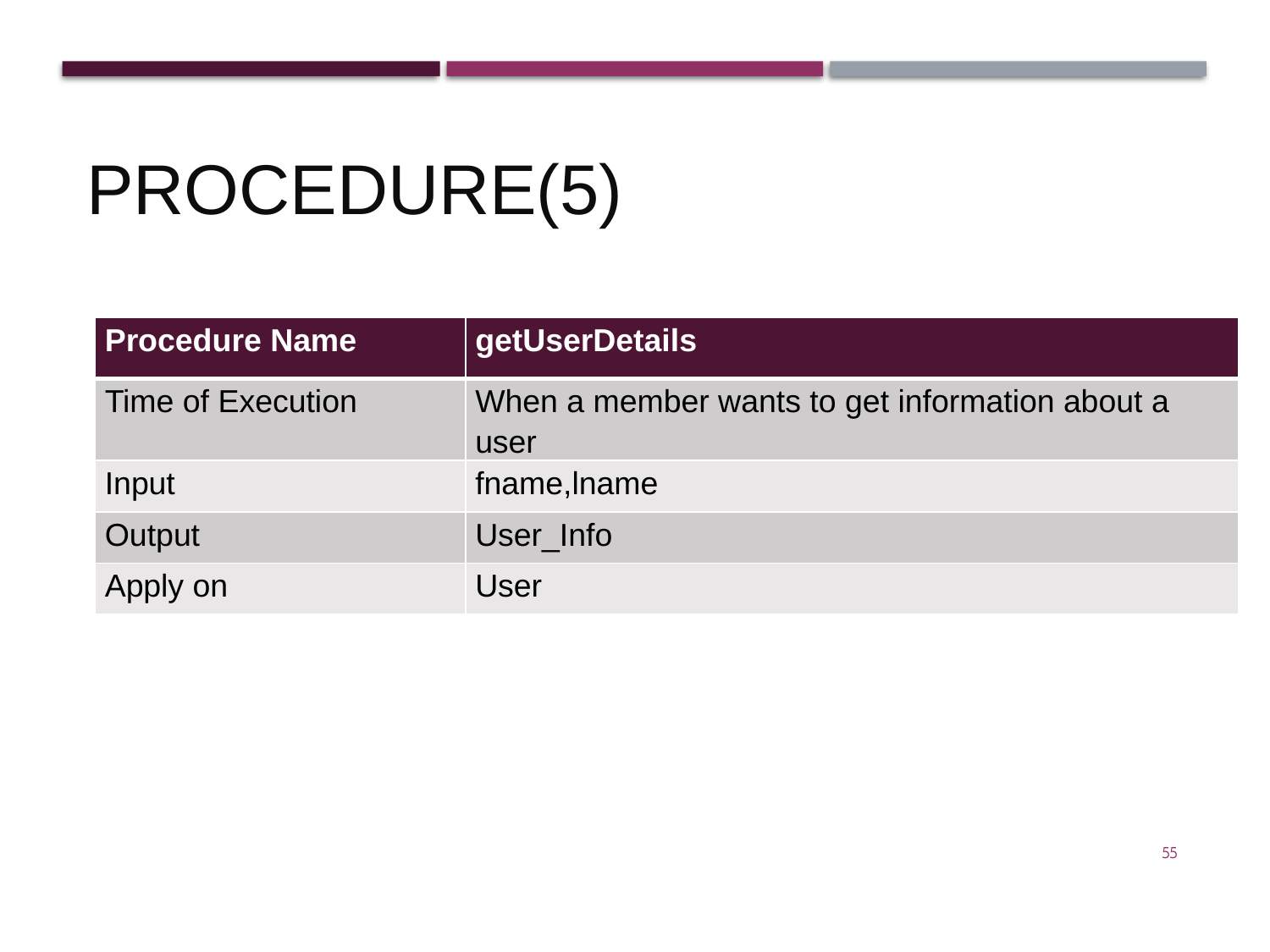

Procedure(5)
| Procedure Name | getUserDetails |
| --- | --- |
| Time of Execution | When a member wants to get information about a user |
| Input | fname,lname |
| Output | User\_Info |
| Apply on | User |
55